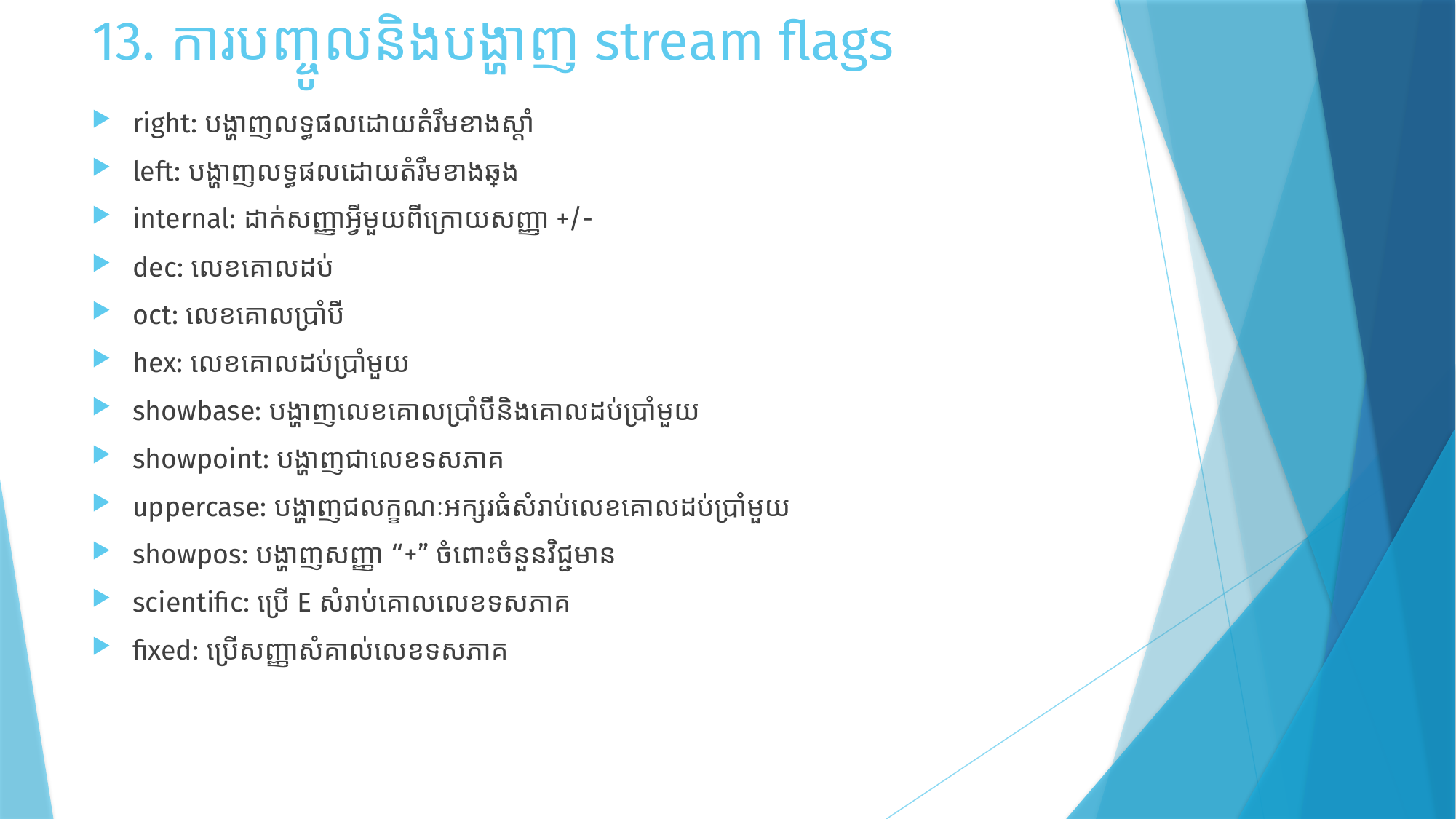

# 13. ការបញ្ចូលនិងបង្ហាញ stream flags
right: បង្ហាញលទ្ធផលដោយតំរឹមខាងស្តាំ
left: បង្ហាញលទ្ធផលដោយតំរឹមខាងឆ្វេង
internal: ដាក់សញ្ញាអ្វីមួយពីក្រោយសញ្ញា +/-
dec: លេខគោលដប់
oct: លេខគោលប្រាំបី
hex: លេខគោលដប់ប្រាំមួយ
showbase: បង្ហាញលេខគោលប្រាំបីនិងគោលដប់ប្រាំមួយ
showpoint: បង្ហាញជាលេខទសភាគ
uppercase: បង្ហាញជលក្ខណៈអក្សរធំសំរាប់លេខគោលដប់ប្រាំមួយ
showpos: បង្ហាញសញ្ញា “+” ចំពោះចំនួនវិជ្ជមាន
scientific: ប្រើ E សំរាប់គោលលេខទសភាគ
fixed: ប្រើសញ្ញាសំគាល់លេខទសភាគ